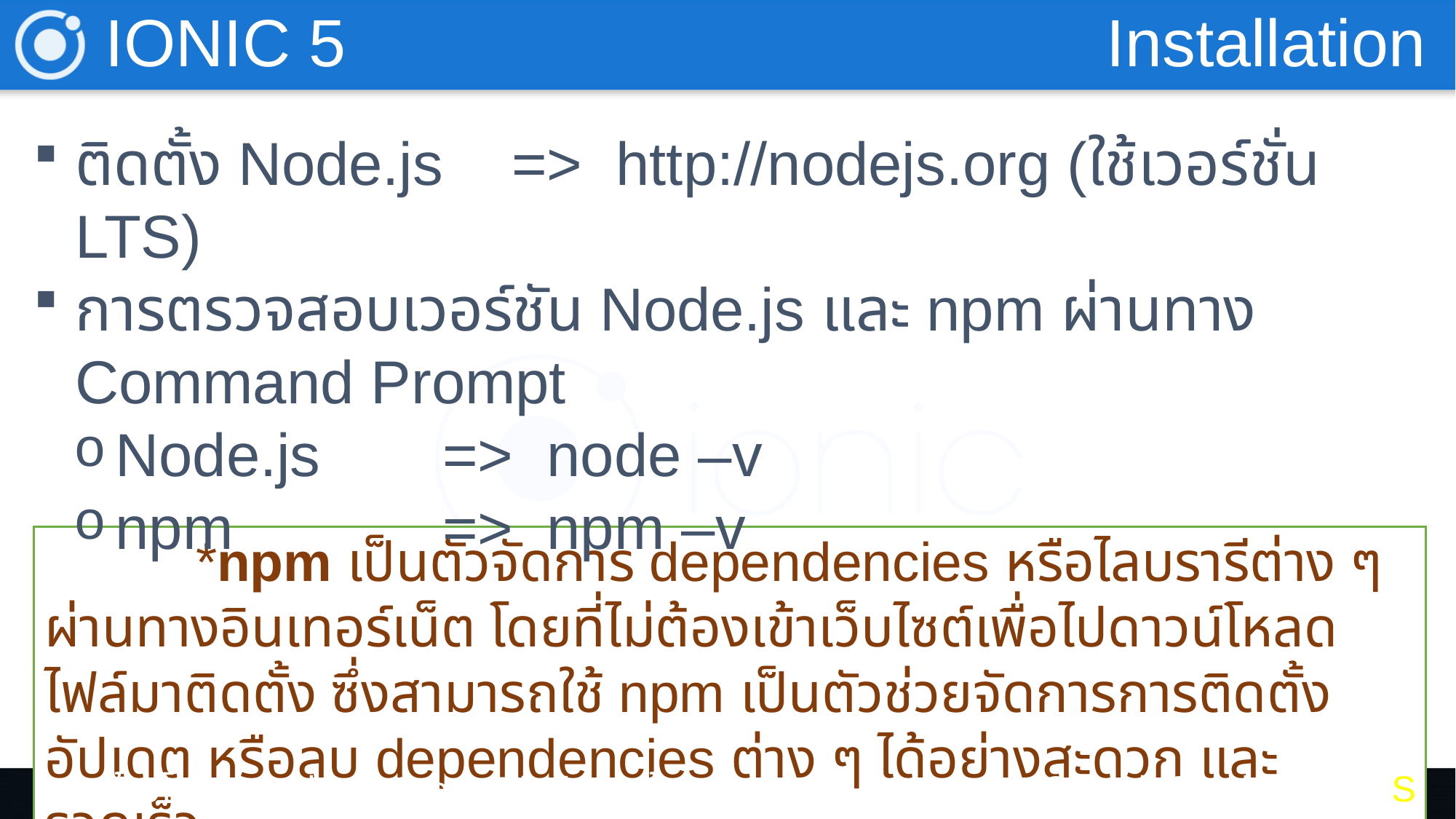

IONIC 5
Installation
ติดตั้ง Node.js  	=>  http://nodejs.org (ใช้เวอร์ชั่น LTS)
การตรวจสอบเวอร์ชัน Node.js และ npm ผ่านทาง Command Prompt
Node.js  	=>  node –v
npm		=>  npm –v
          *npm เป็นตัวจัดการ dependencies หรือไลบรารีต่าง ๆ ผ่านทางอินเทอร์เน็ต โดยที่ไม่ต้องเข้าเว็บไซต์เพื่อไปดาวน์โหลดไฟล์มาติดตั้ง ซึ่งสามารถใช้ npm เป็นตัวช่วยจัดการการติดตั้ง อัปเดต หรือลบ dependencies ต่าง ๆ ได้อย่างสะดวก และรวดเร็ว
Surasit Sakda @RUTS.
การสร้างโมบายแอปแบบ Cross Platform ด้วย IONIC 5